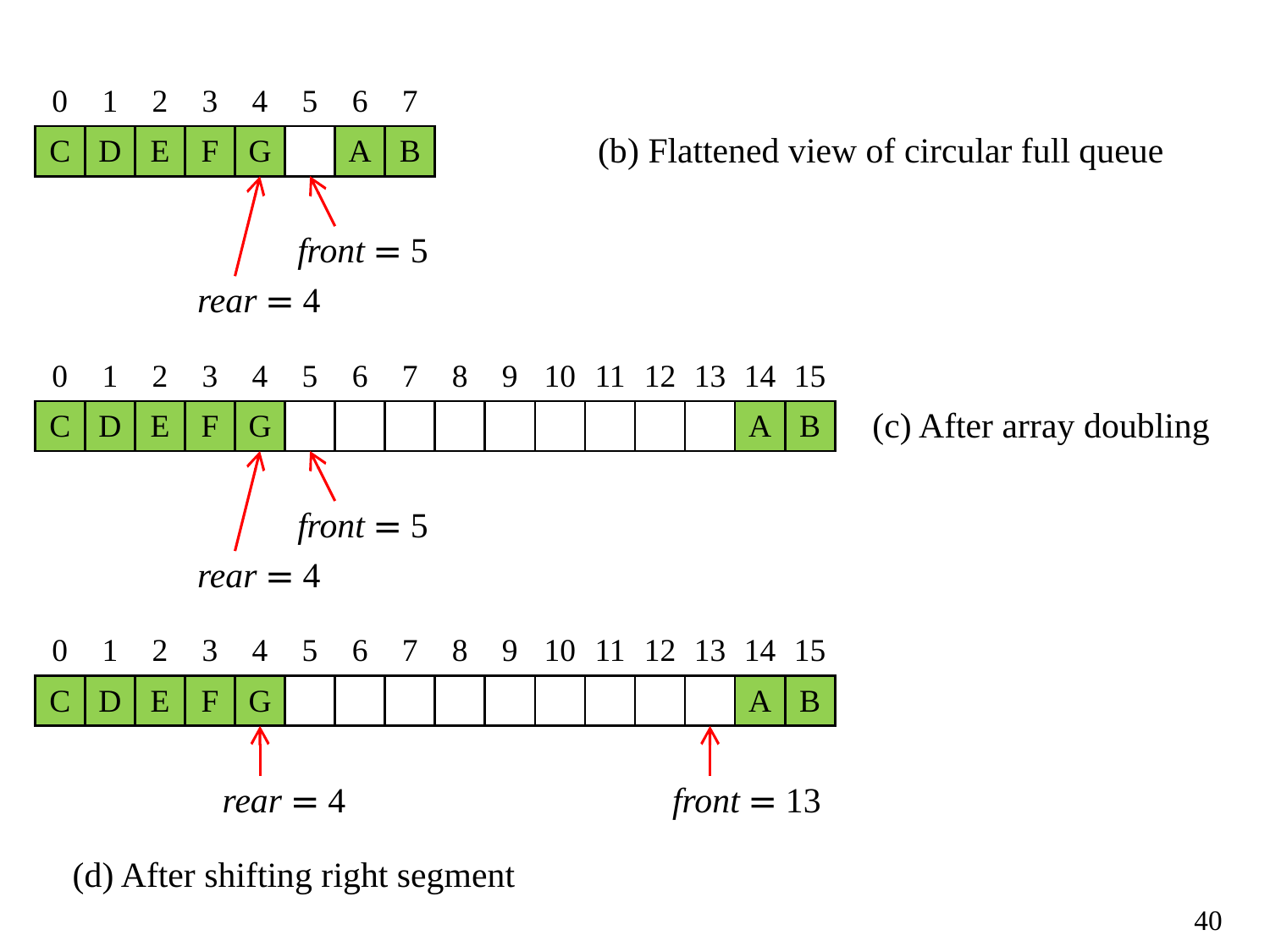

| 0 | 1 | 2 | 3 | 4 | 5 | 6 | 7 |
| --- | --- | --- | --- | --- | --- | --- | --- |
| C | D | E | F | G |  | A | B |
(b) Flattened view of circular full queue
front = 5
rear = 4
| 0 | 1 | 2 | 3 | 4 | 5 | 6 | 7 | 8 | 9 | 10 | 11 | 12 | 13 | 14 | 15 |
| --- | --- | --- | --- | --- | --- | --- | --- | --- | --- | --- | --- | --- | --- | --- | --- |
| C | D | E | F | G |  |  |  |  |  |  |  |  |  | A | B |
(c) After array doubling
front = 5
rear = 4
| 0 | 1 | 2 | 3 | 4 | 5 | 6 | 7 | 8 | 9 | 10 | 11 | 12 | 13 | 14 | 15 |
| --- | --- | --- | --- | --- | --- | --- | --- | --- | --- | --- | --- | --- | --- | --- | --- |
| C | D | E | F | G |  |  |  |  |  |  |  |  |  | A | B |
rear = 4
front = 13
(d) After shifting right segment
40